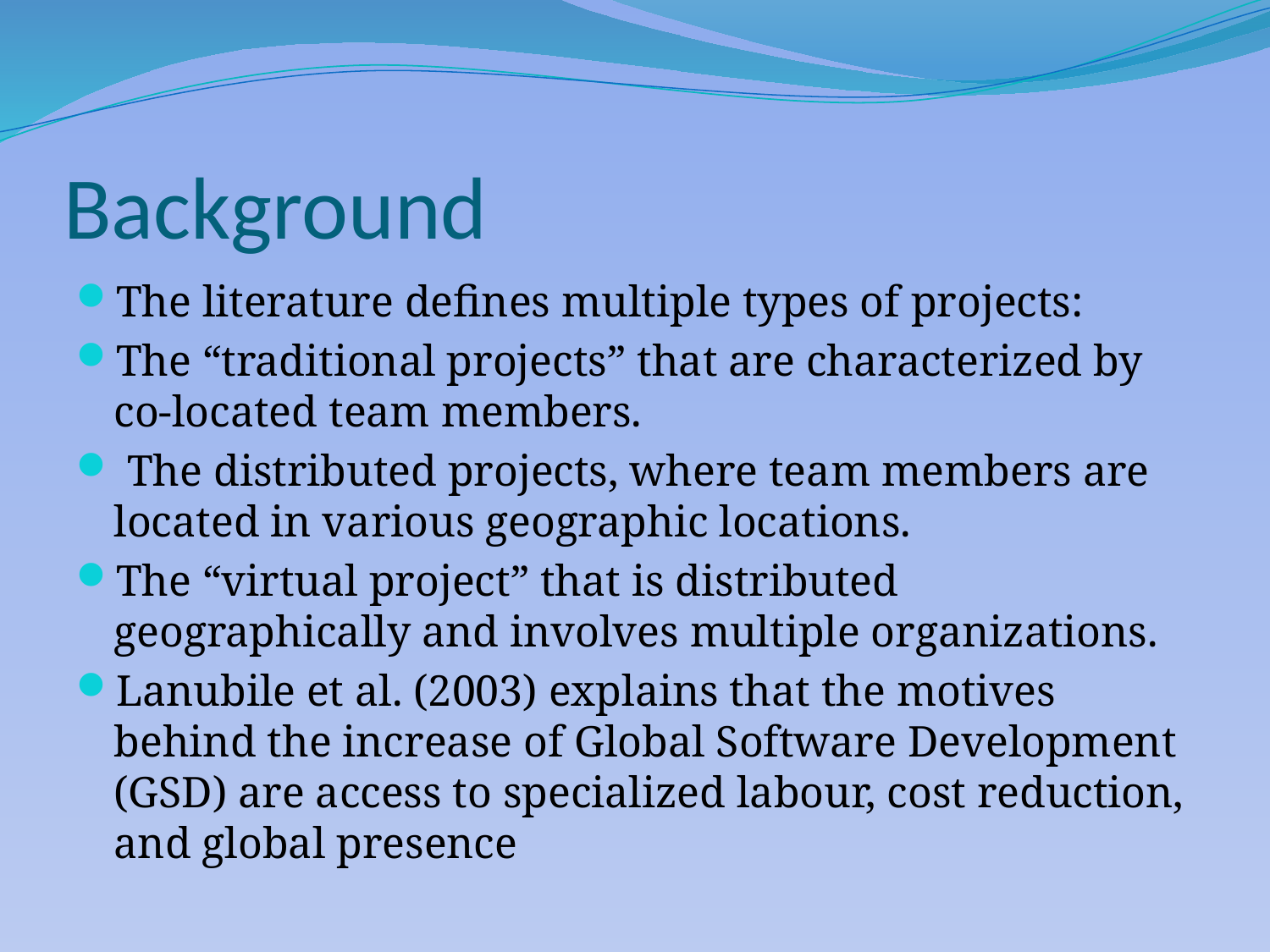

# Background
The literature defines multiple types of projects:
The “traditional projects” that are characterized by co-located team members.
 The distributed projects, where team members are located in various geographic locations.
The “virtual project” that is distributed geographically and involves multiple organizations.
Lanubile et al. (2003) explains that the motives behind the increase of Global Software Development (GSD) are access to specialized labour, cost reduction, and global presence